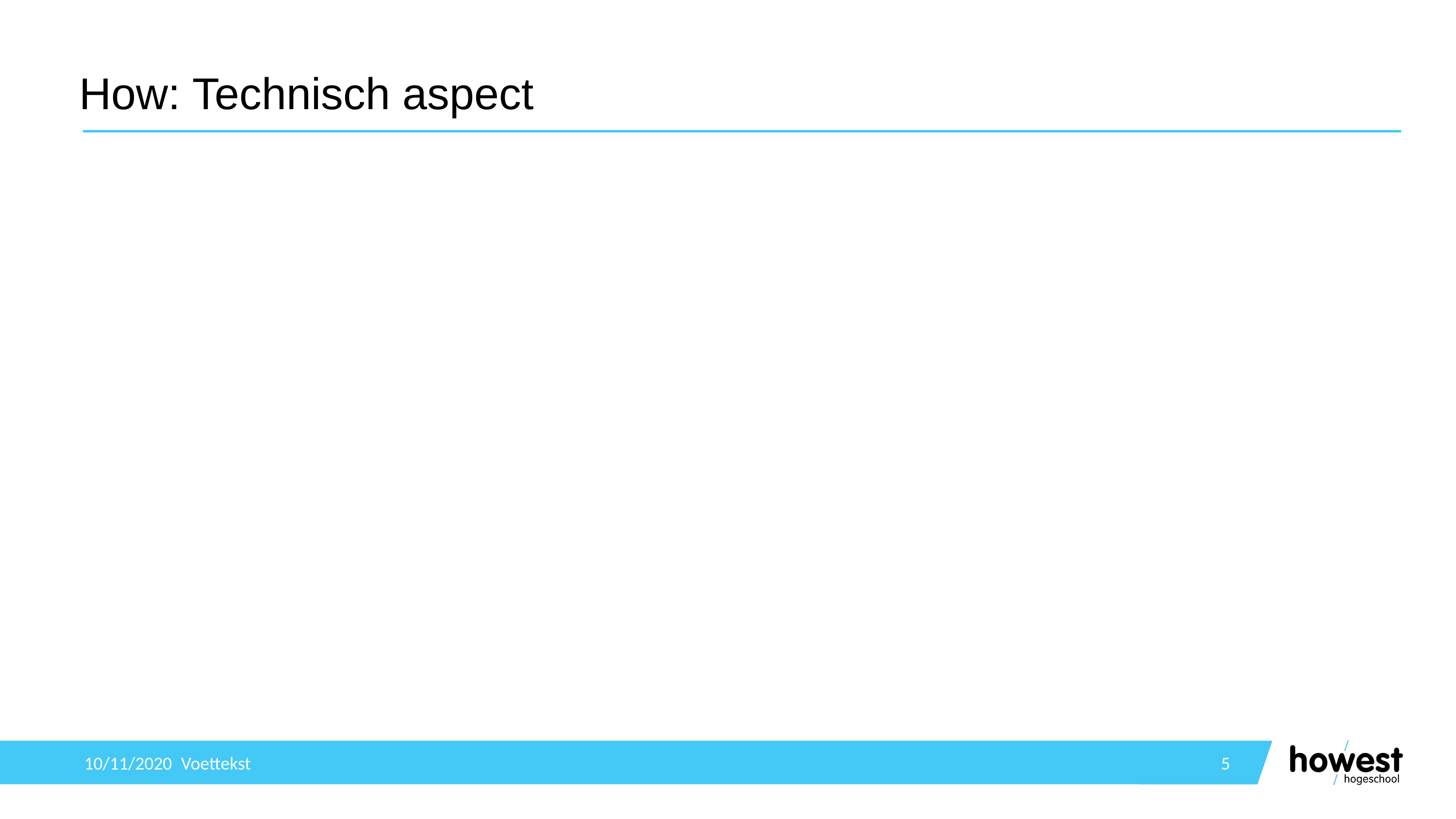

# How: Technisch aspect

10/11/2020
Voettekst
5